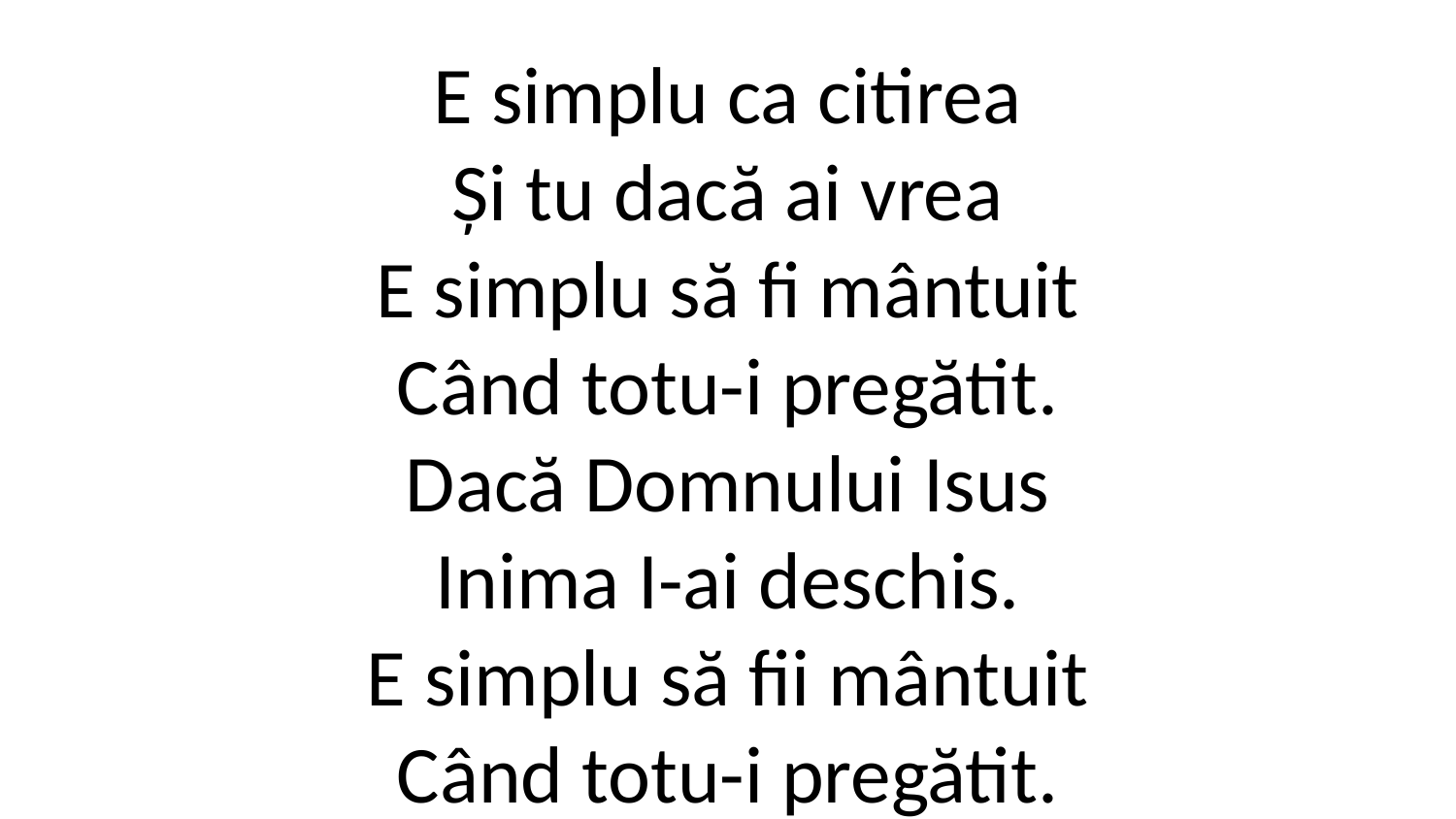

E simplu ca citirea
Și tu dacă ai vrea
E simplu să fi mântuit
Când totu-i pregătit.
Dacă Domnului Isus
Inima I-ai deschis.
E simplu să fii mântuit
Când totu-i pregătit.